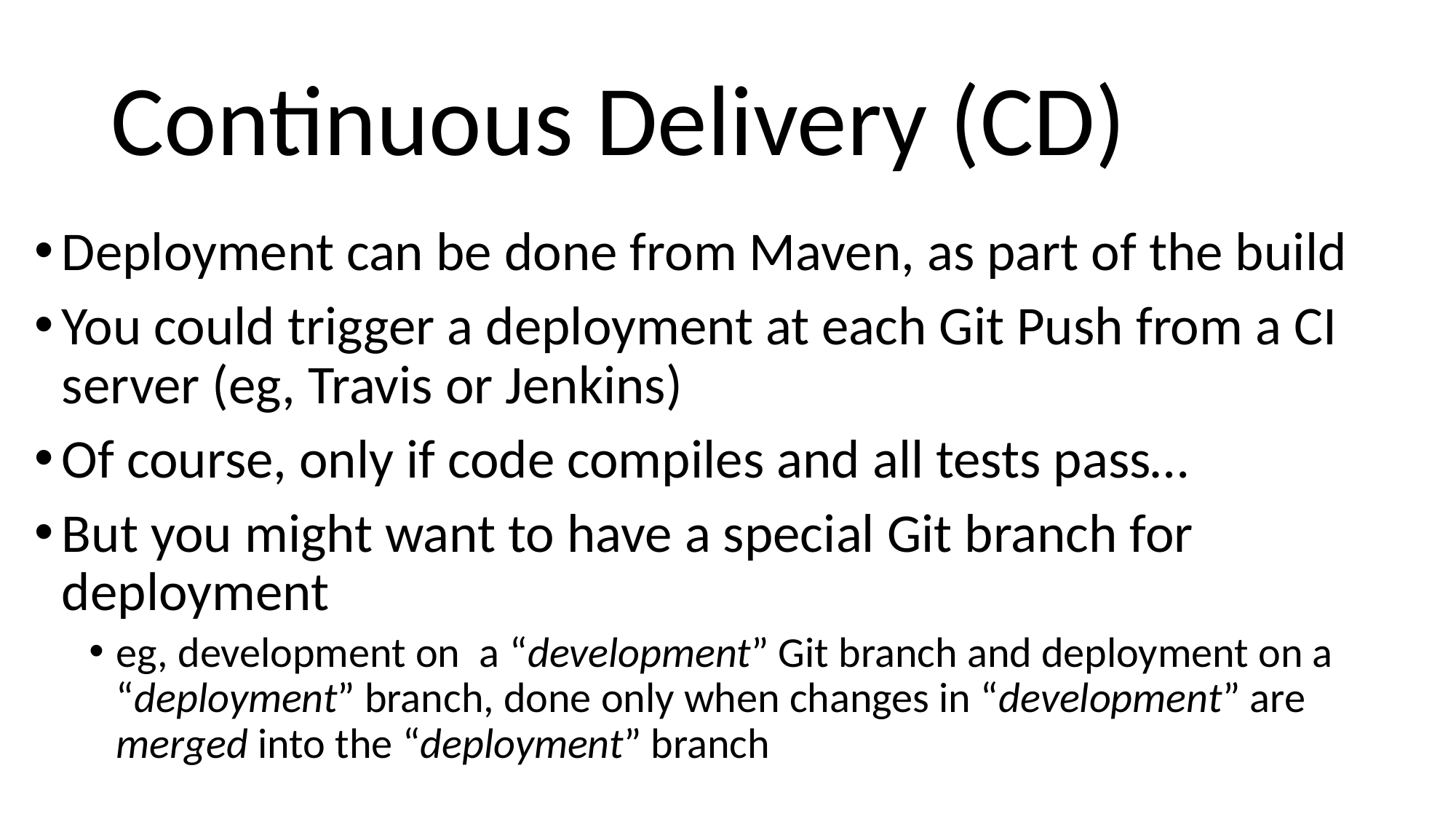

# Continuous Delivery (CD)
Deployment can be done from Maven, as part of the build
You could trigger a deployment at each Git Push from a CI server (eg, Travis or Jenkins)
Of course, only if code compiles and all tests pass…
But you might want to have a special Git branch for deployment
eg, development on  a “development” Git branch and deployment on a “deployment” branch, done only when changes in “development” are merged into the “deployment” branch